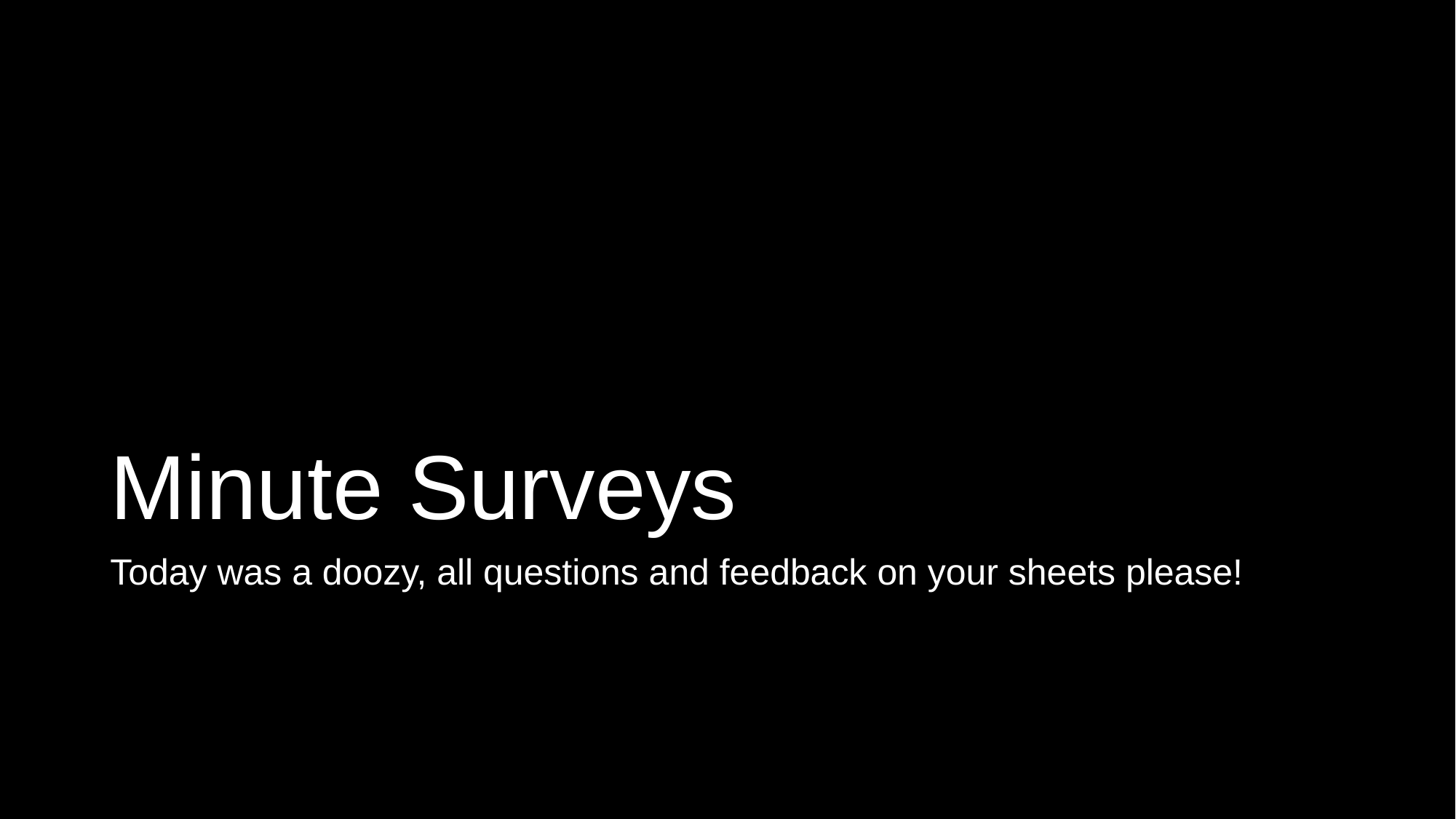

# Minute Surveys
Today was a doozy, all questions and feedback on your sheets please!